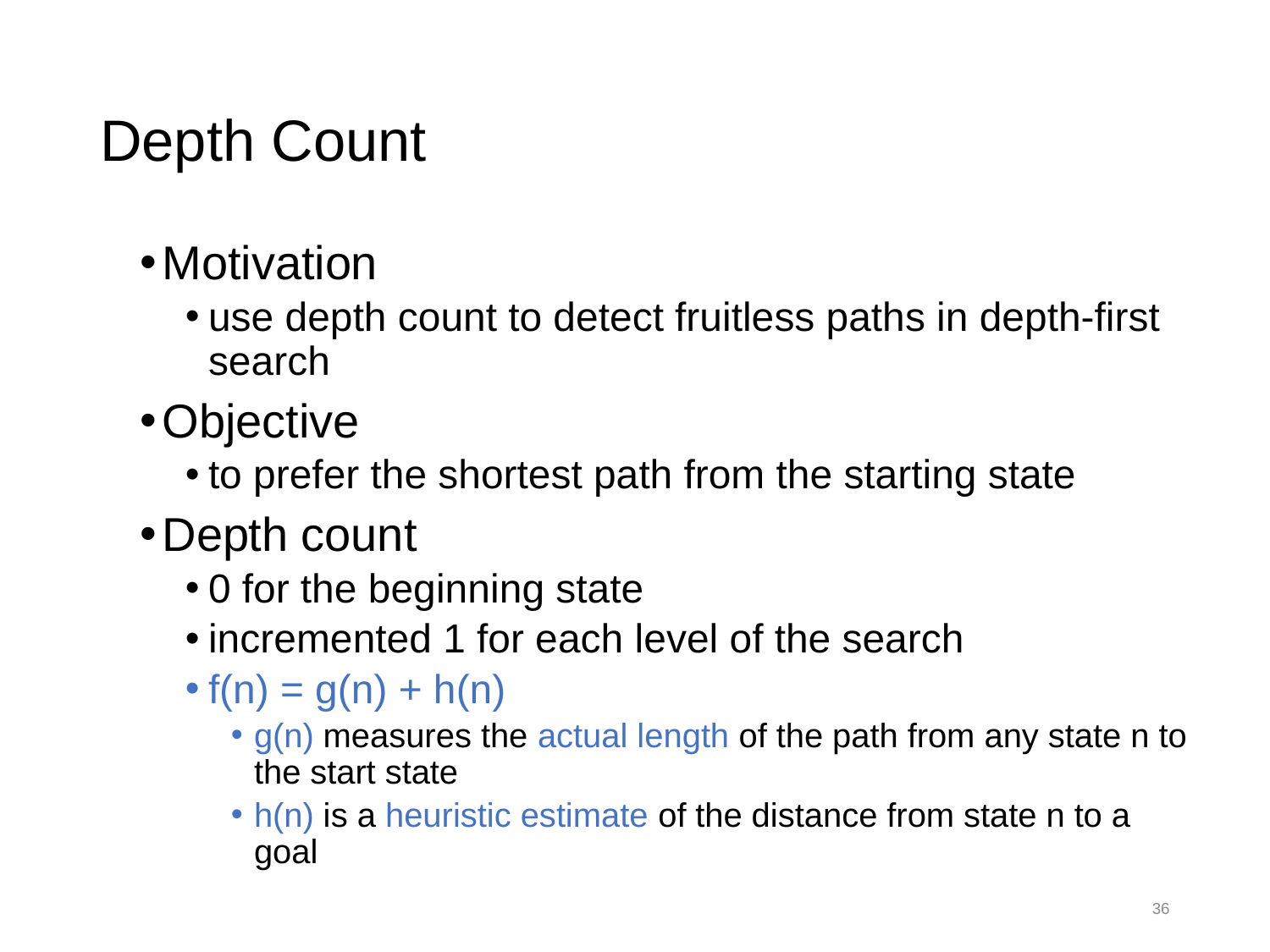

# Depth Count
Motivation
use depth count to detect fruitless paths in depth-first search
Objective
to prefer the shortest path from the starting state
Depth count
0 for the beginning state
incremented 1 for each level of the search
f(n) = g(n) + h(n)
g(n) measures the actual length of the path from any state n to the start state
h(n) is a heuristic estimate of the distance from state n to a goal
36